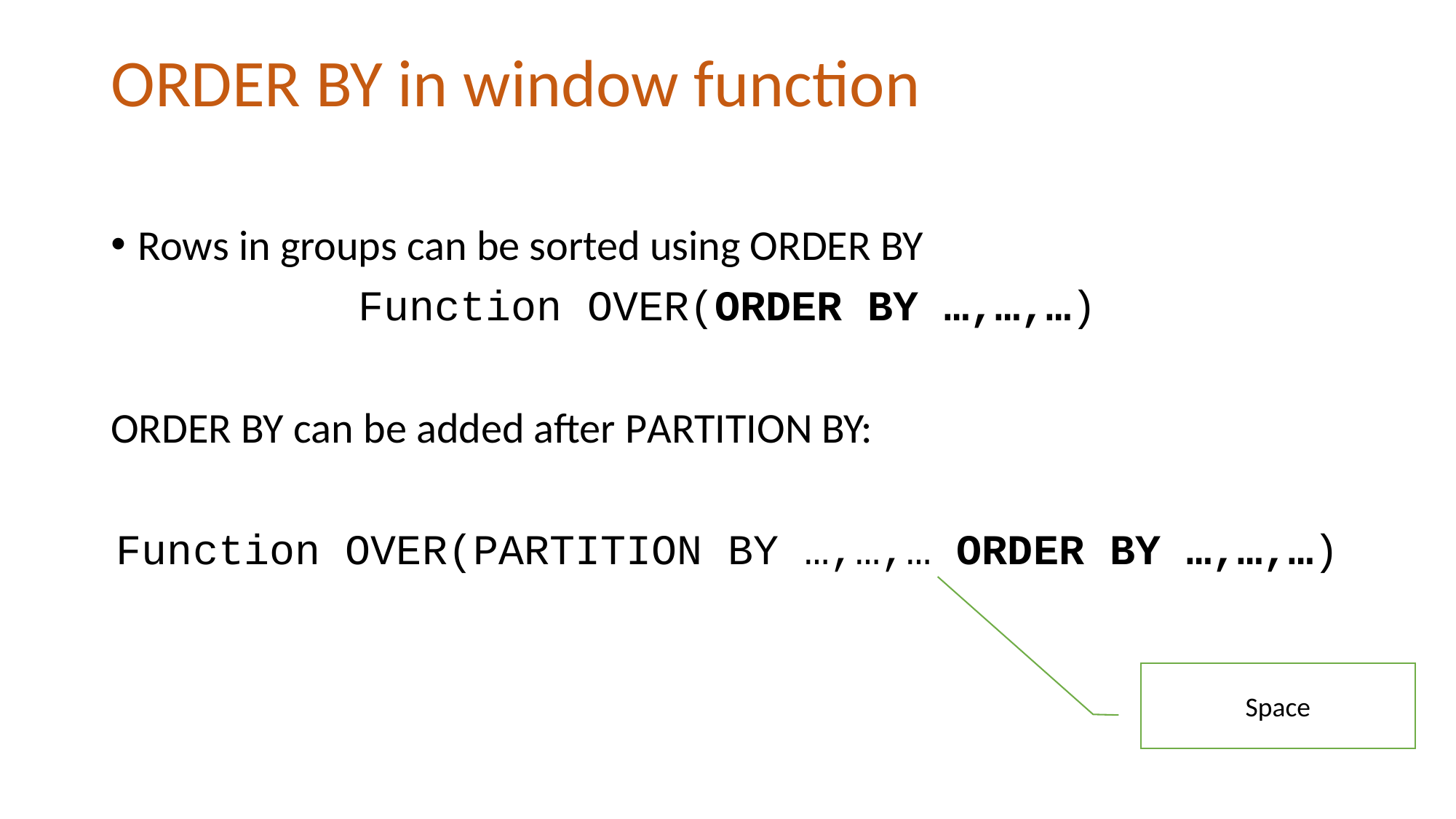

# ORDER BY in window function
Rows in groups can be sorted using ORDER BY
Function OVER(ORDER BY …,…,…)

ORDER BY can be added after PARTITION BY:

Function OVER(PARTITION BY …,…,… ORDER BY …,…,…)
Space